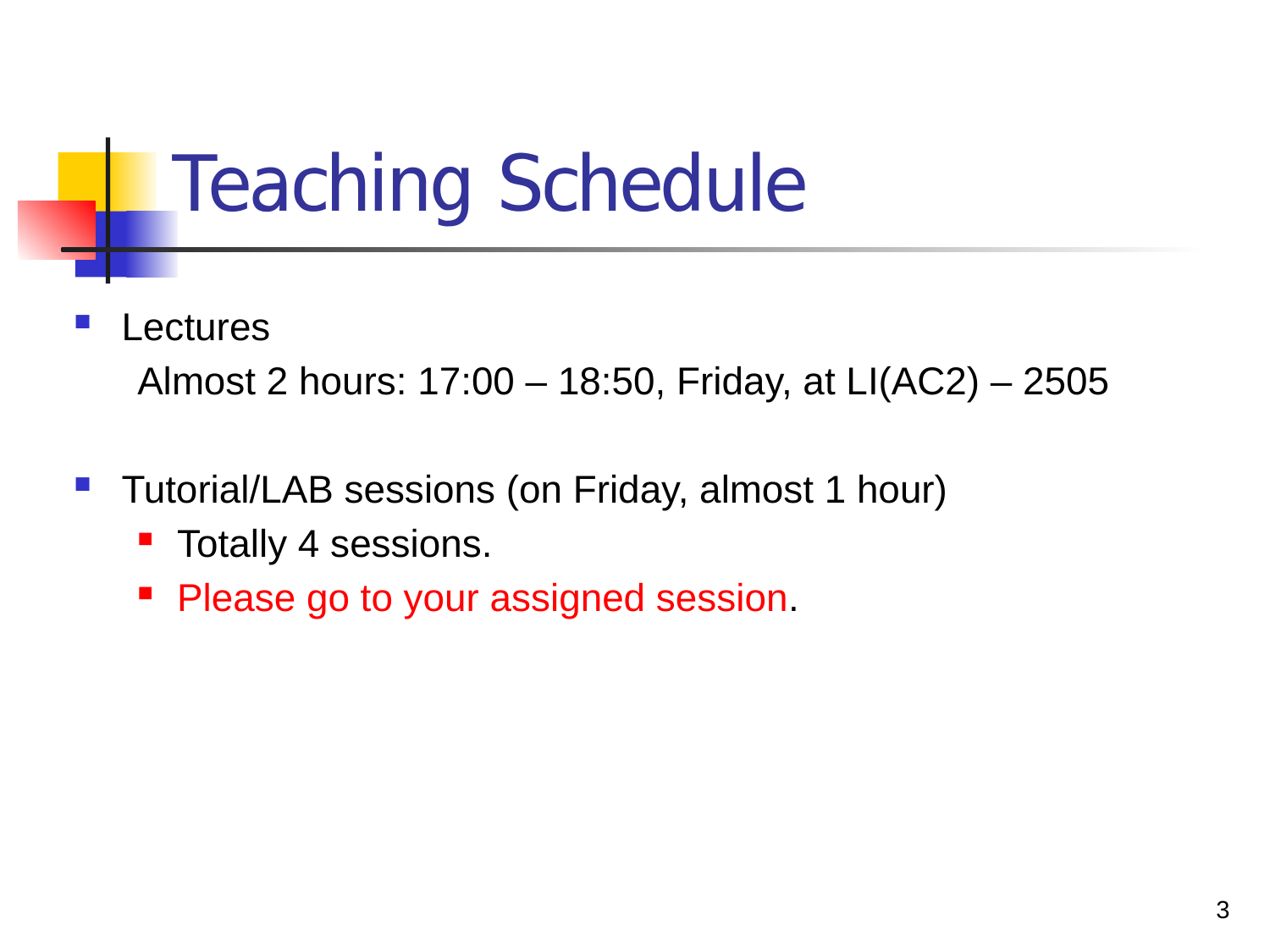

# Teaching Schedule
Lectures
Almost 2 hours: 17:00 – 18:50, Friday, at LI(AC2) – 2505

Tutorial/LAB sessions (on Friday, almost 1 hour)
Totally 4 sessions.
Please go to your assigned session.

3